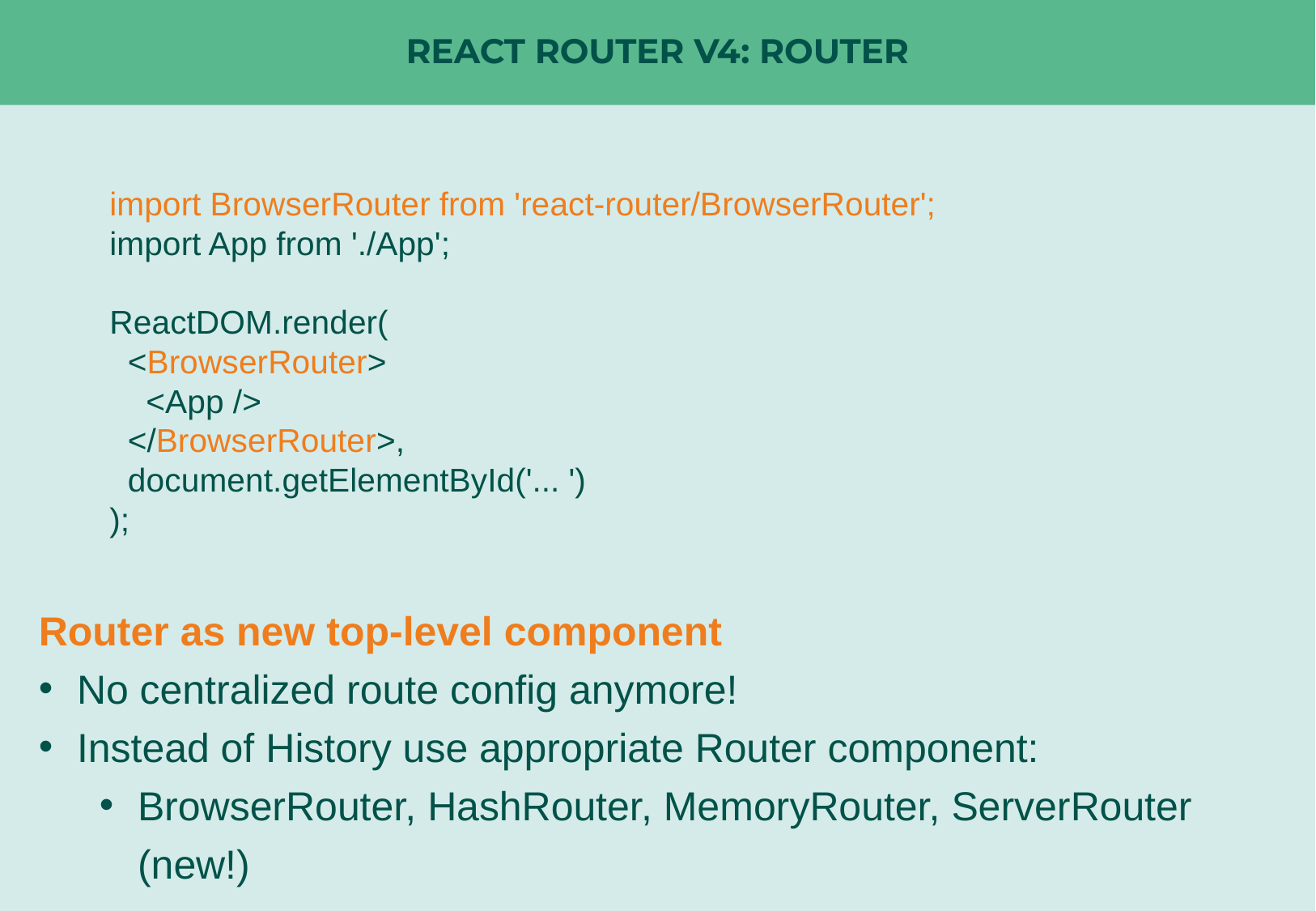

# React Router v4: Router
import BrowserRouter from 'react-router/BrowserRouter';
import App from './App';

ReactDOM.render(
  <BrowserRouter>
    <App />
  </BrowserRouter>,
  document.getElementById('... ')
);
Router as new top-level component
No centralized route config anymore!
Instead of History use appropriate Router component:
BrowserRouter, HashRouter, MemoryRouter, ServerRouter (new!)